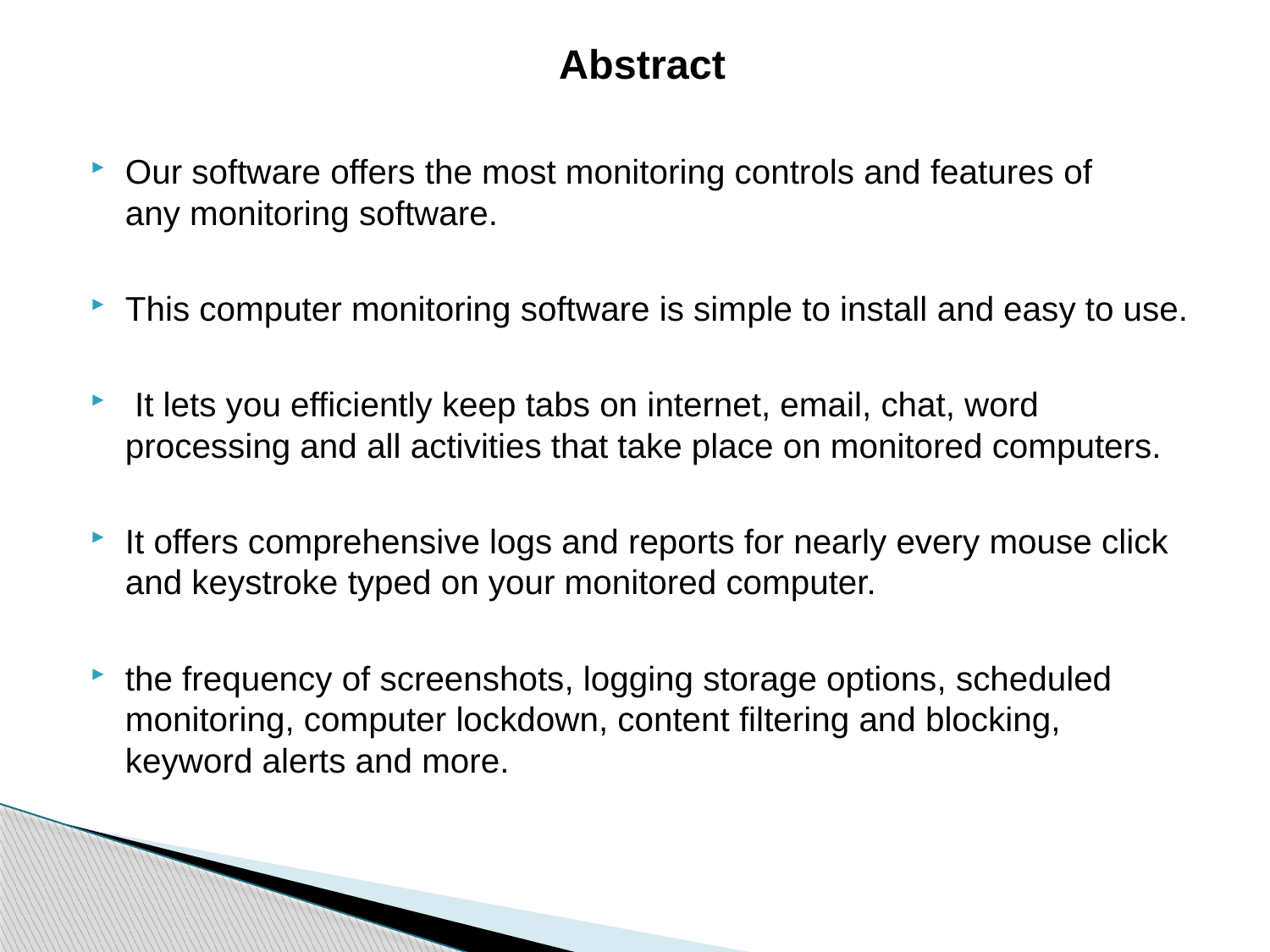

Abstract

Our software offers the most monitoring controls and features of any monitoring software.

This computer monitoring software is simple to install and easy to use.

 It lets you efficiently keep tabs on internet, email, chat, word processing and all activities that take place on monitored computers.

It offers comprehensive logs and reports for nearly every mouse click and keystroke typed on your monitored computer.

the frequency of screenshots, logging storage options, scheduled monitoring, computer lockdown, content filtering and blocking, keyword alerts and more.